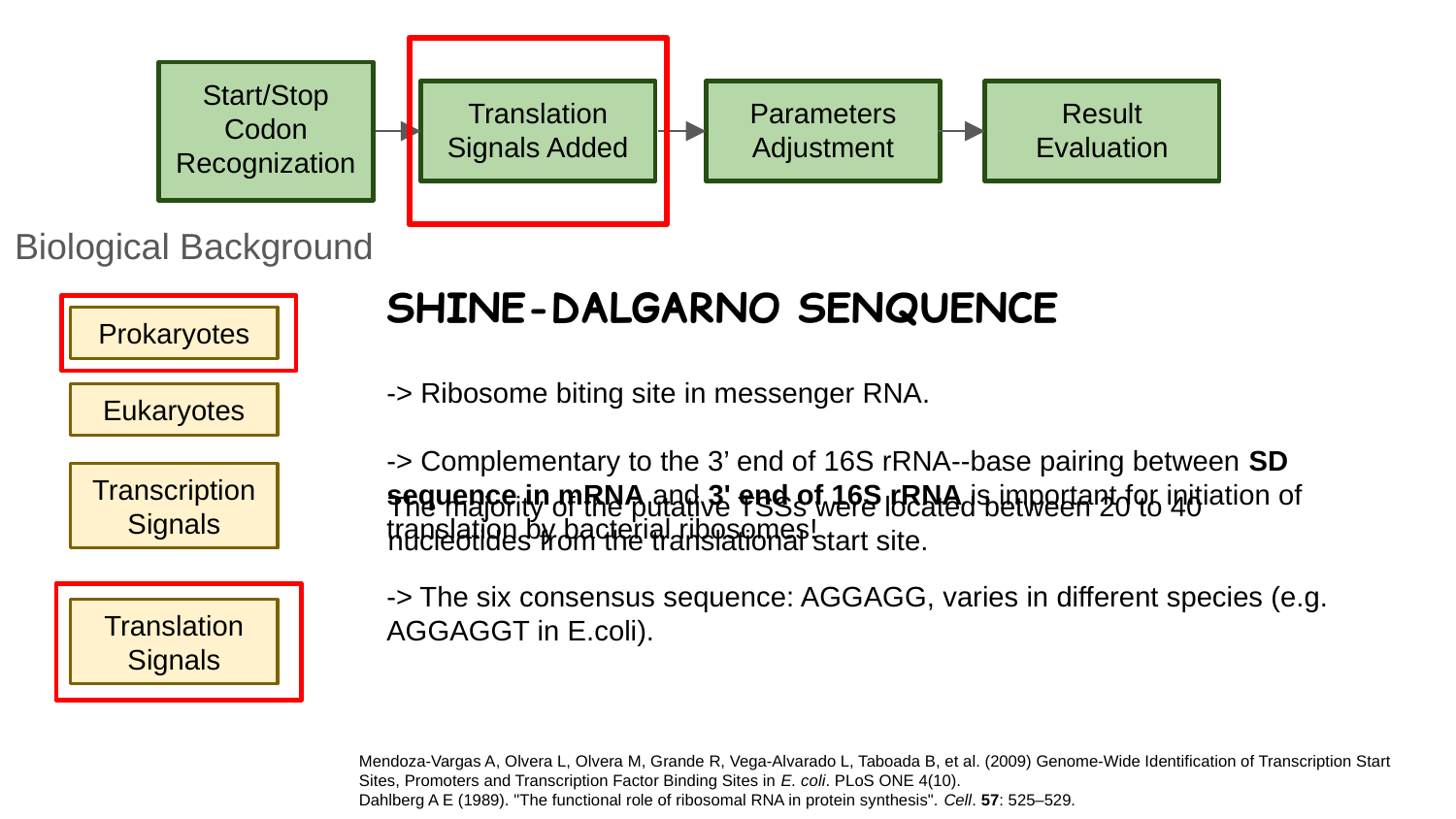

Start/Stop Codon Recognization
Translation Signals Added
Parameters Adjustment
Result Evaluation
Biological Background
SHINE-DALGARNO SENQUENCE

-> Ribosome biting site in messenger RNA.

-> Complementary to the 3’ end of 16S rRNA--base pairing between SD sequence in mRNA and 3' end of 16S rRNA is important for initiation of translation by bacterial ribosomes!

-> The six consensus sequence: AGGAGG, varies in different species (e.g. AGGAGGT in E.coli).

Prokaryotes
Eukaryotes
The majority of the putative TSSs were located between 20 to 40 nucleotides from the translational start site.
Transcription Signals

Translation Signals
Mendoza-Vargas A, Olvera L, Olvera M, Grande R, Vega-Alvarado L, Taboada B, et al. (2009) Genome-Wide Identification of Transcription Start Sites, Promoters and Transcription Factor Binding Sites in E. coli. PLoS ONE 4(10).
Dahlberg A E (1989). "The functional role of ribosomal RNA in protein synthesis". Cell. 57: 525–529.